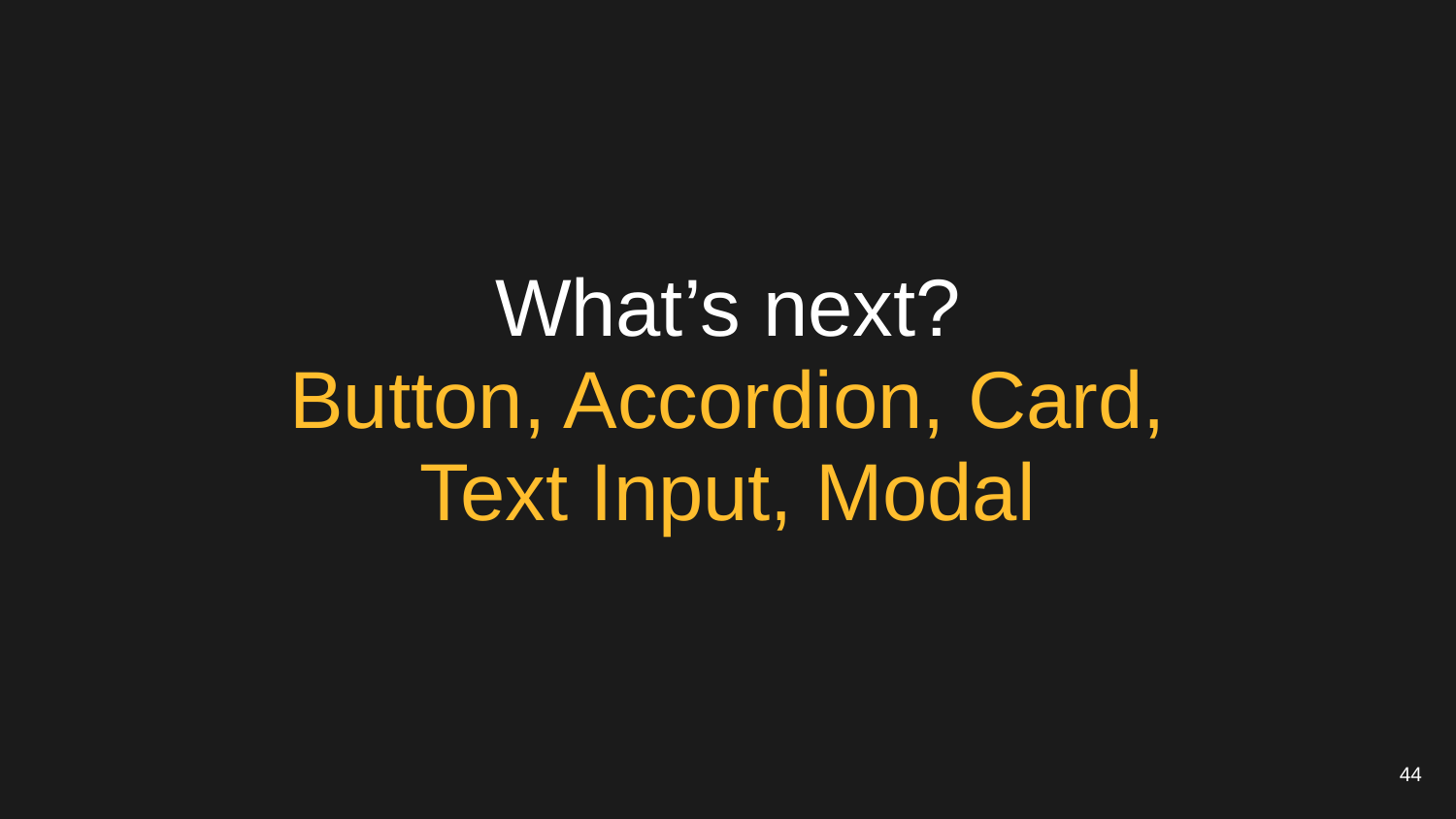

# What’s next?
Button, Accordion, Card,
Text Input, Modal
44